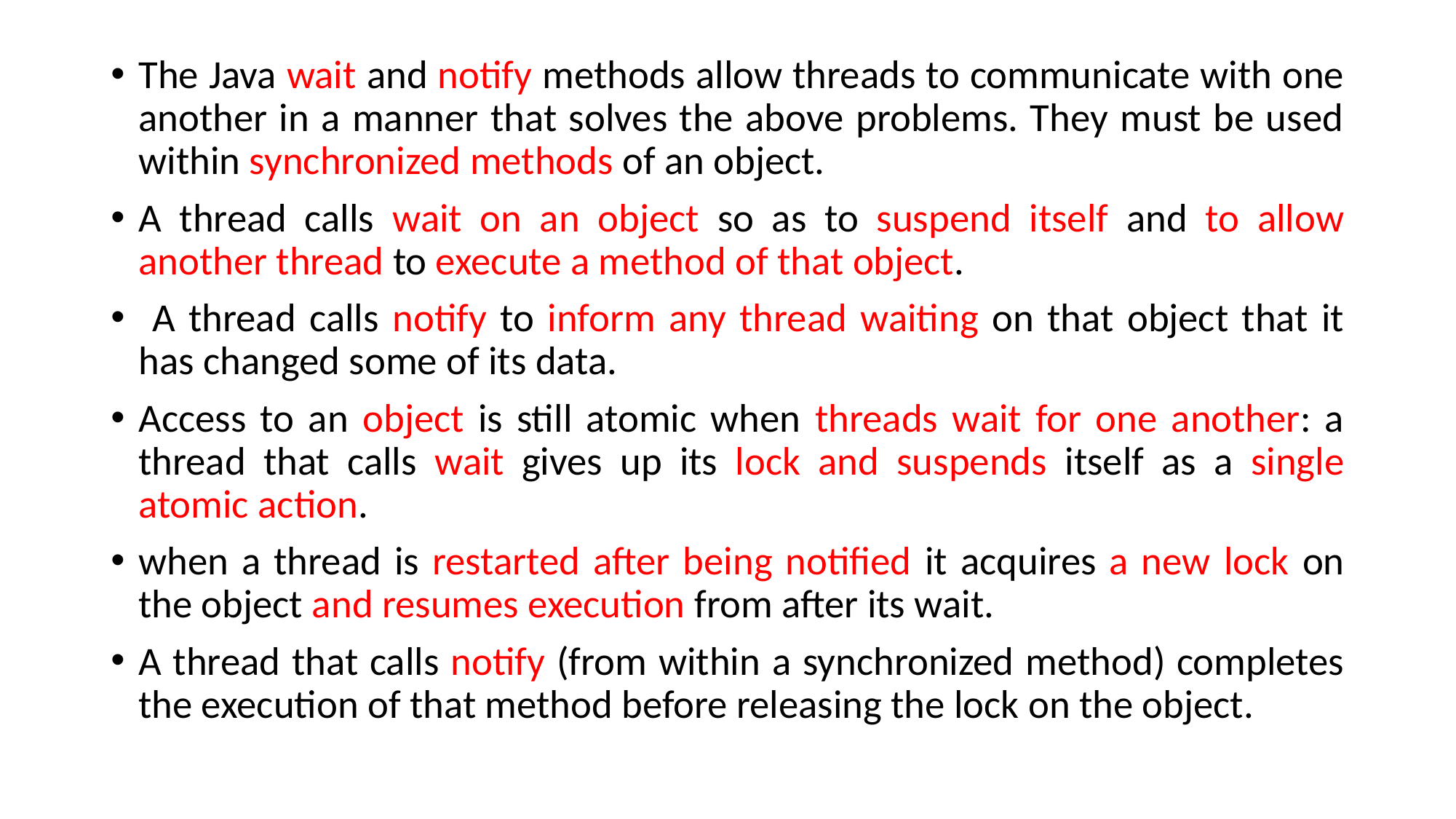

The Java wait and notify methods allow threads to communicate with one another in a manner that solves the above problems. They must be used within synchronized methods of an object.
A thread calls wait on an object so as to suspend itself and to allow another thread to execute a method of that object.
 A thread calls notify to inform any thread waiting on that object that it has changed some of its data.
Access to an object is still atomic when threads wait for one another: a thread that calls wait gives up its lock and suspends itself as a single atomic action.
when a thread is restarted after being notified it acquires a new lock on the object and resumes execution from after its wait.
A thread that calls notify (from within a synchronized method) completes the execution of that method before releasing the lock on the object.